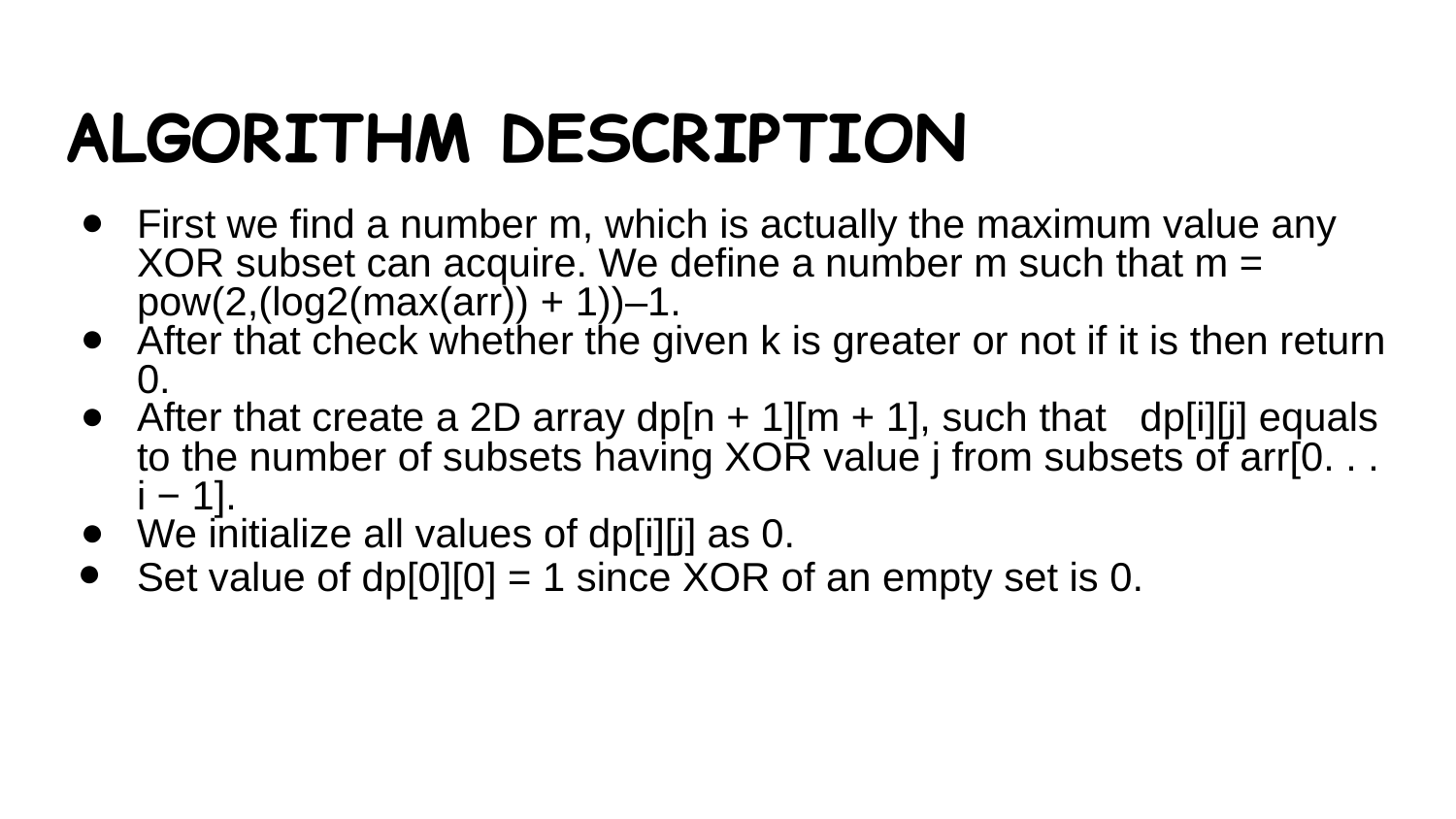

# ALGORITHM DESCRIPTION

First we find a number m, which is actually the maximum value any XOR subset can acquire. We define a number m such that m = pow(2,(log2(max(arr)) + 1))–1.
After that check whether the given k is greater or not if it is then return 0.
After that create a 2D array dp[n + 1][m + 1], such that   dp[i][j] equals to the number of subsets having XOR value j from subsets of arr[0. . . i − 1].
We initialize all values of dp[i][j] as 0.
Set value of dp[0][0] = 1 since XOR of an empty set is 0.